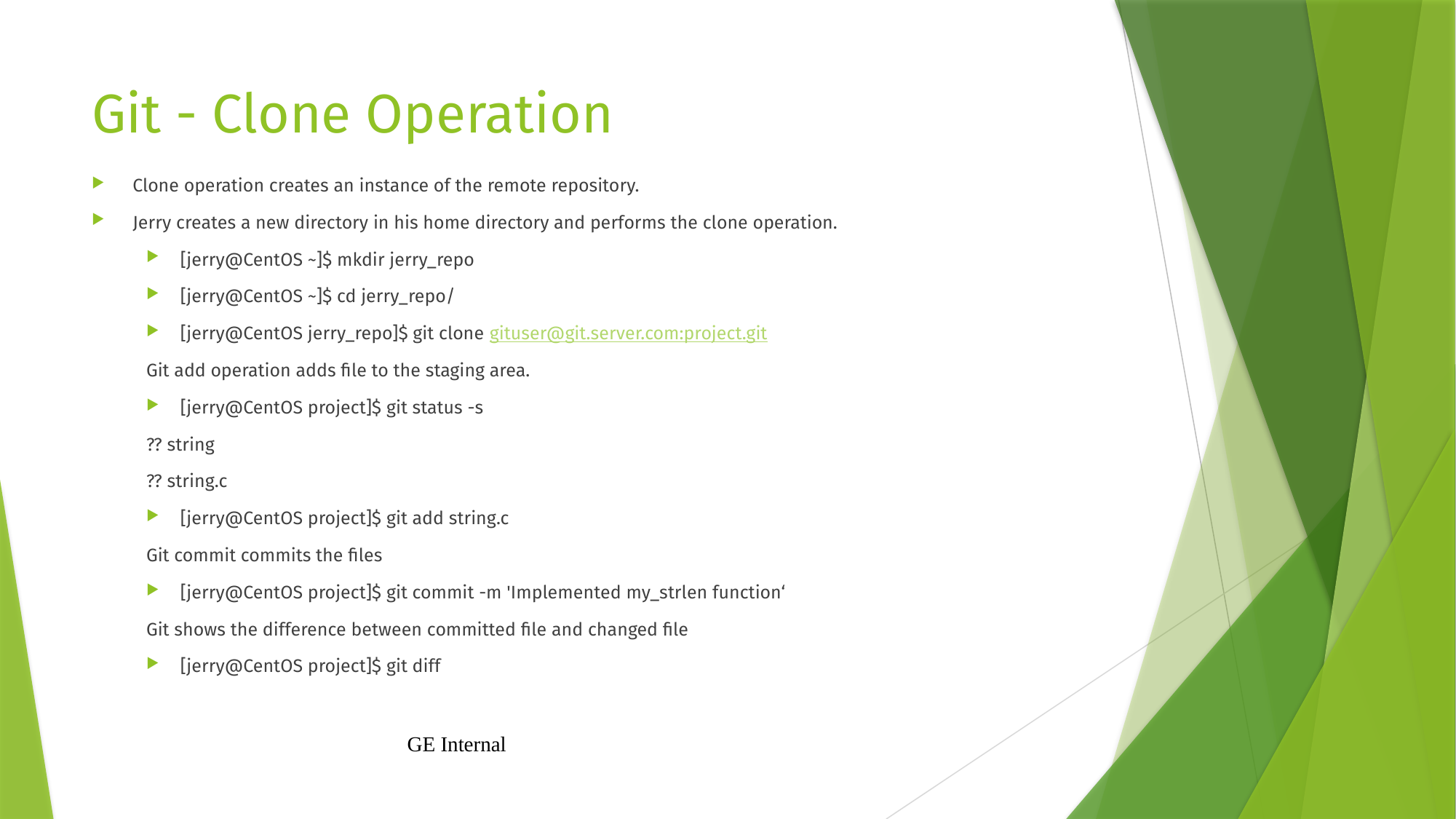

# Git - Clone Operation
Clone operation creates an instance of the remote repository.
Jerry creates a new directory in his home directory and performs the clone operation.
[jerry@CentOS ~]$ mkdir jerry_repo
[jerry@CentOS ~]$ cd jerry_repo/
[jerry@CentOS jerry_repo]$ git clone gituser@git.server.com:project.git
Git add operation adds file to the staging area.
[jerry@CentOS project]$ git status -s
?? string
?? string.c
[jerry@CentOS project]$ git add string.c
Git commit commits the files
[jerry@CentOS project]$ git commit -m 'Implemented my_strlen function‘
Git shows the difference between committed file and changed file
[jerry@CentOS project]$ git diff
GE Internal